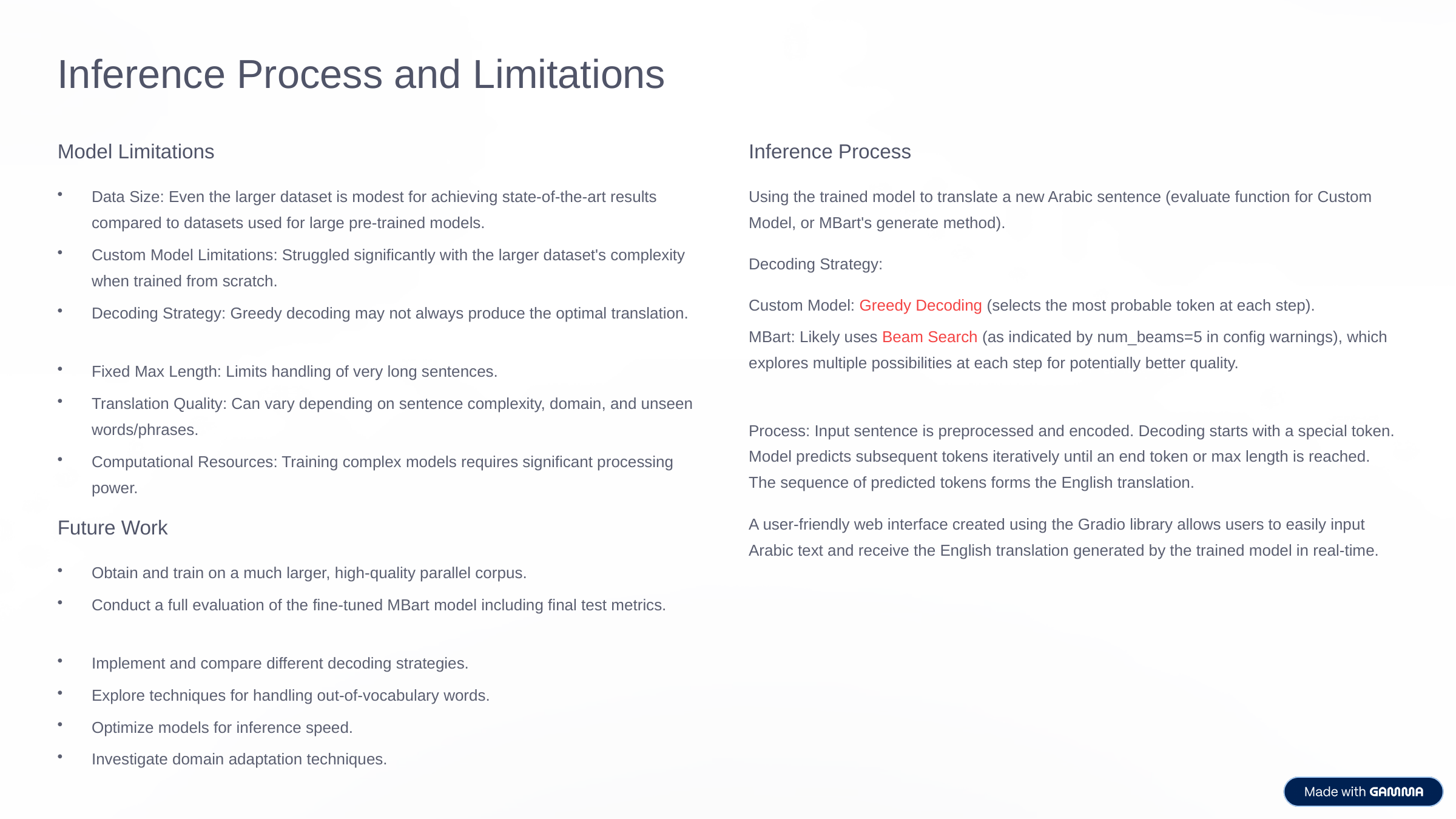

Inference Process and Limitations
Model Limitations
Inference Process
Data Size: Even the larger dataset is modest for achieving state-of-the-art results compared to datasets used for large pre-trained models.
Using the trained model to translate a new Arabic sentence (evaluate function for Custom Model, or MBart's generate method).
Custom Model Limitations: Struggled significantly with the larger dataset's complexity when trained from scratch.
Decoding Strategy:
Custom Model: Greedy Decoding (selects the most probable token at each step).
Decoding Strategy: Greedy decoding may not always produce the optimal translation.
MBart: Likely uses Beam Search (as indicated by num_beams=5 in config warnings), which explores multiple possibilities at each step for potentially better quality.
Fixed Max Length: Limits handling of very long sentences.
Translation Quality: Can vary depending on sentence complexity, domain, and unseen words/phrases.
Process: Input sentence is preprocessed and encoded. Decoding starts with a special token. Model predicts subsequent tokens iteratively until an end token or max length is reached. The sequence of predicted tokens forms the English translation.
Computational Resources: Training complex models requires significant processing power.
A user-friendly web interface created using the Gradio library allows users to easily input Arabic text and receive the English translation generated by the trained model in real-time.
Future Work
Obtain and train on a much larger, high-quality parallel corpus.
Conduct a full evaluation of the fine-tuned MBart model including final test metrics.
Implement and compare different decoding strategies.
Explore techniques for handling out-of-vocabulary words.
Optimize models for inference speed.
Investigate domain adaptation techniques.